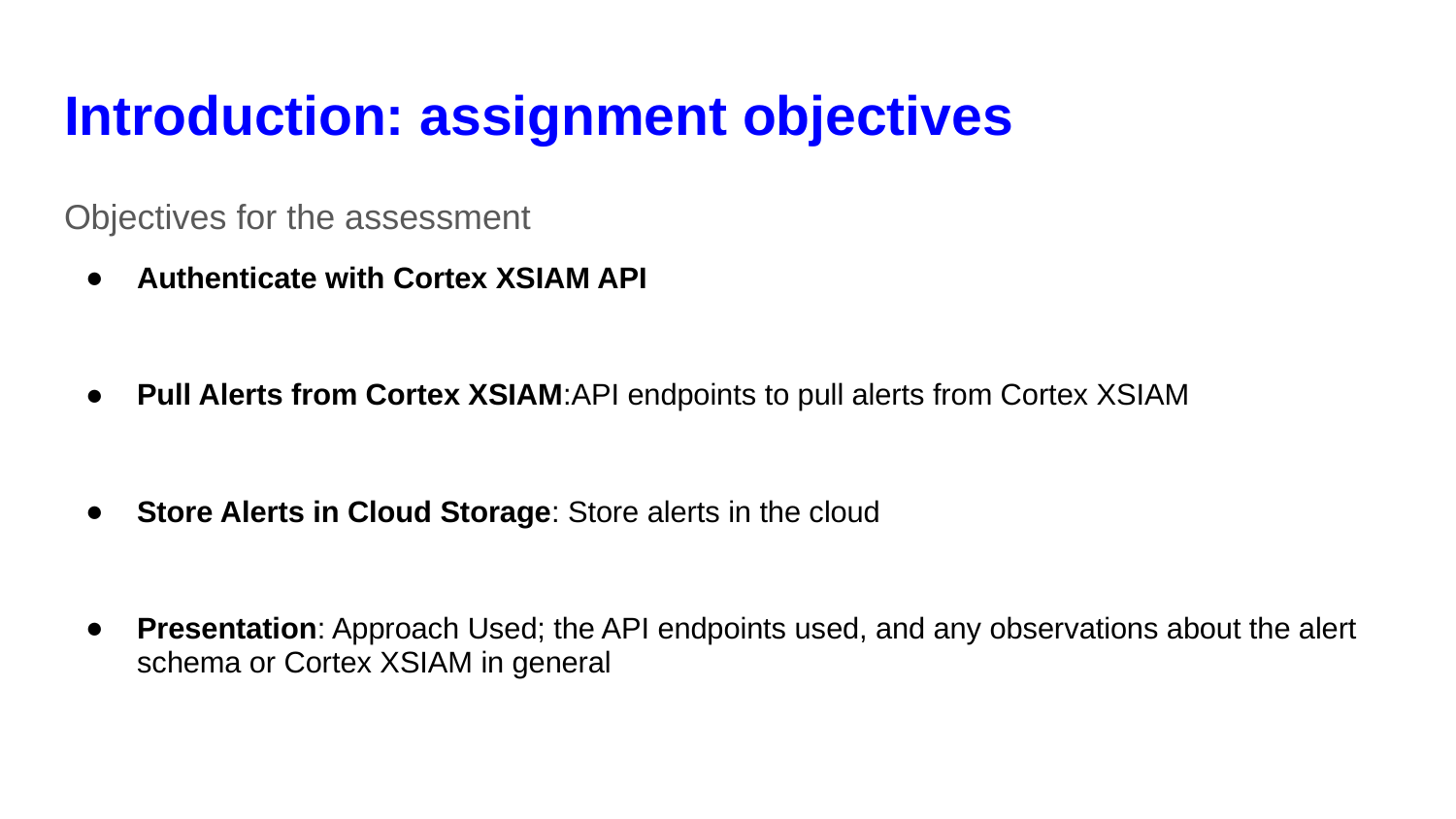

# Introduction: assignment objectives
Objectives for the assessment
Authenticate with Cortex XSIAM API

Pull Alerts from Cortex XSIAM:API endpoints to pull alerts from Cortex XSIAM

Store Alerts in Cloud Storage: Store alerts in the cloud

Presentation: Approach Used; the API endpoints used, and any observations about the alert schema or Cortex XSIAM in general